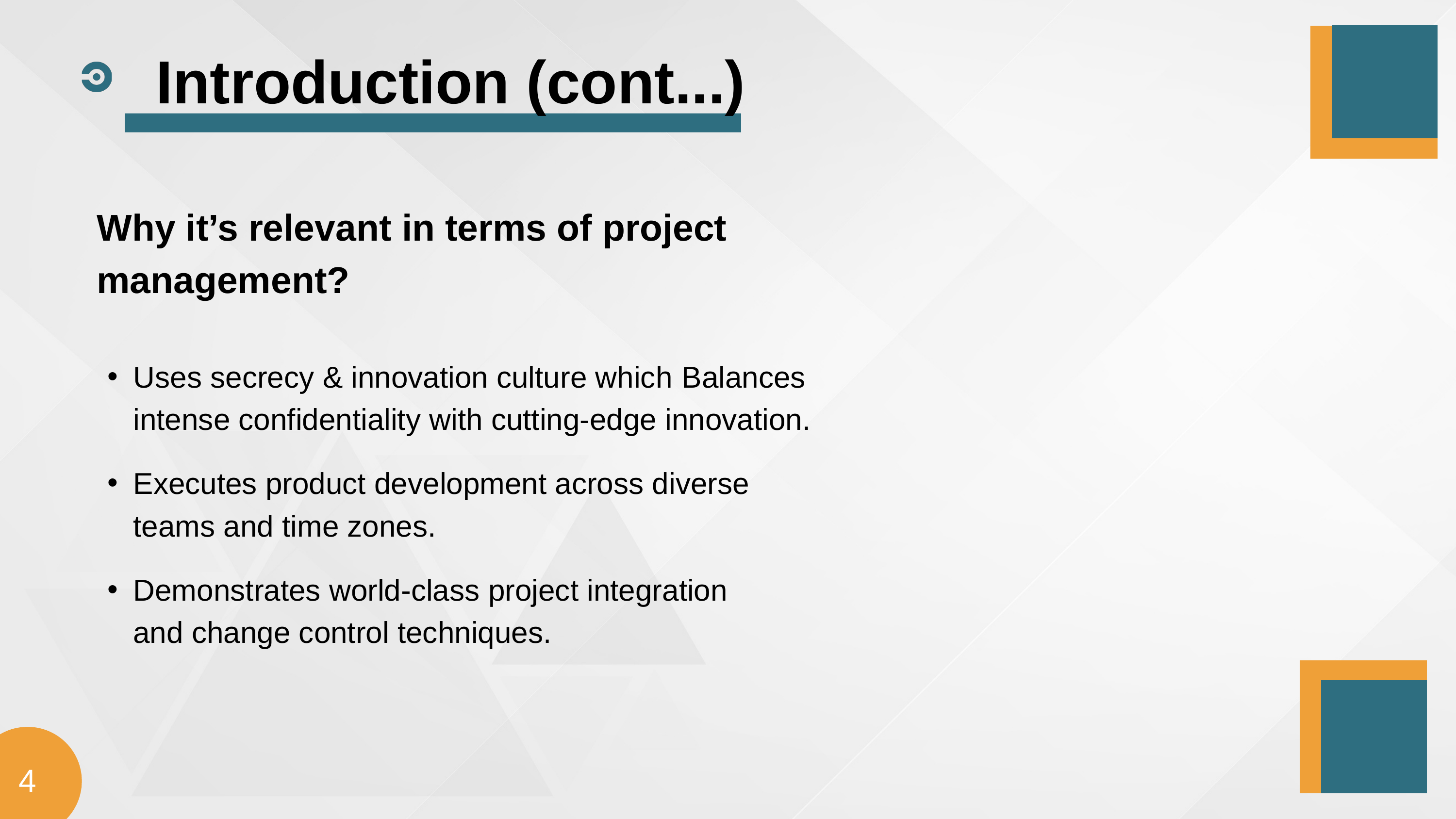

Introduction (cont...)

Why it’s relevant in terms of project management?
Uses secrecy & innovation culture which Balances intense confidentiality with cutting-edge innovation.
Executes product development across diverse teams and time zones.
Demonstrates world-class project integration and change control techniques.

4